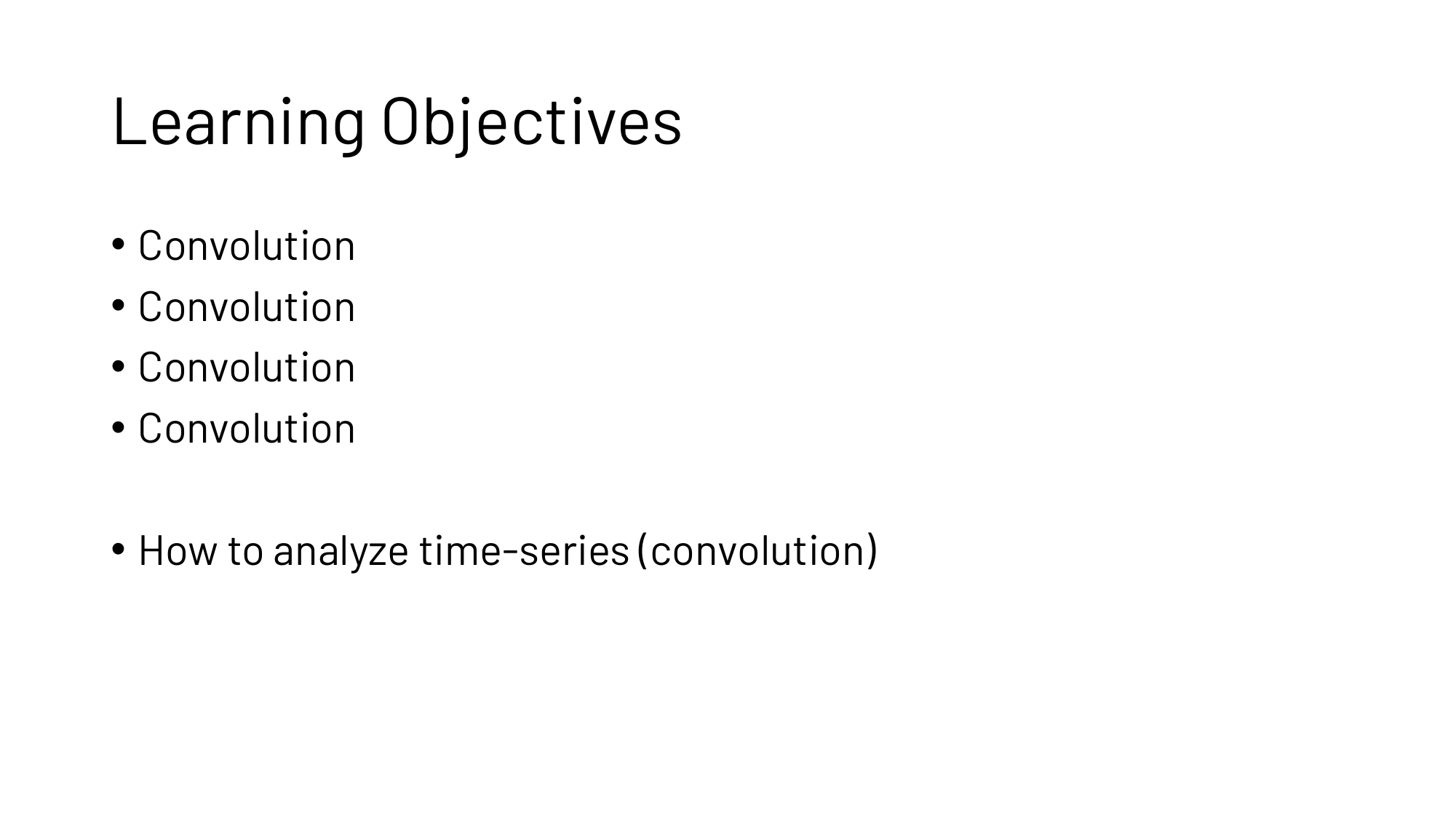

# Learning Objectives
Convolution
Convolution
Convolution
Convolution

How to analyze time-series (convolution)